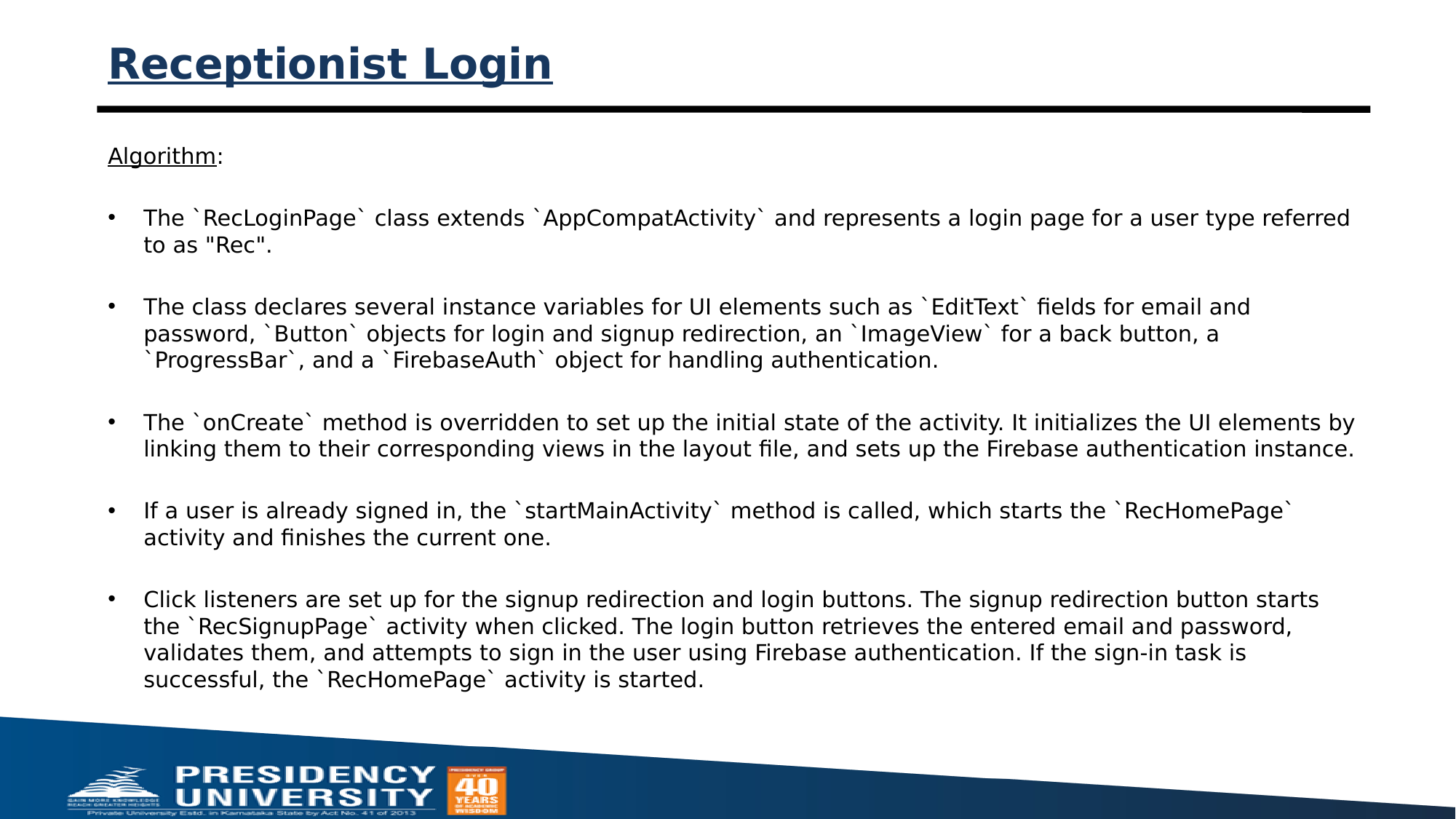

# Receptionist Login
Algorithm:

The `RecLoginPage` class extends `AppCompatActivity` and represents a login page for a user type referred to as "Rec".

The class declares several instance variables for UI elements such as `EditText` fields for email and password, `Button` objects for login and signup redirection, an `ImageView` for a back button, a `ProgressBar`, and a `FirebaseAuth` object for handling authentication.

The `onCreate` method is overridden to set up the initial state of the activity. It initializes the UI elements by linking them to their corresponding views in the layout file, and sets up the Firebase authentication instance.

If a user is already signed in, the `startMainActivity` method is called, which starts the `RecHomePage` activity and finishes the current one.

Click listeners are set up for the signup redirection and login buttons. The signup redirection button starts the `RecSignupPage` activity when clicked. The login button retrieves the entered email and password, validates them, and attempts to sign in the user using Firebase authentication. If the sign-in task is successful, the `RecHomePage` activity is started.